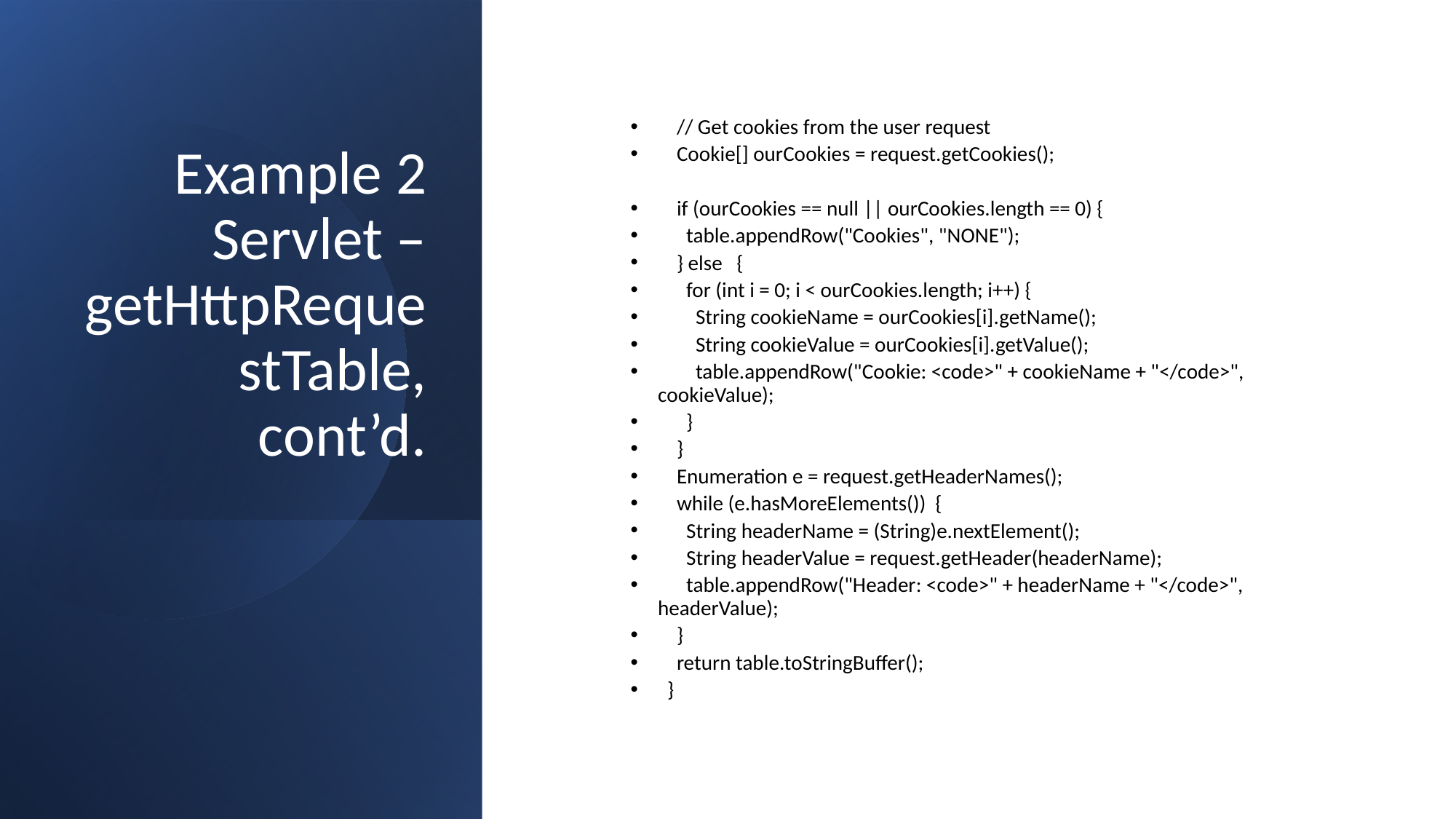

Example 2
Servlet – getHttpRequestTable, cont’d.
    // Get cookies from the user request
    Cookie[] ourCookies = request.getCookies();

    if (ourCookies == null || ourCookies.length == 0) {
      table.appendRow("Cookies", "NONE");
    } else   {
      for (int i = 0; i < ourCookies.length; i++) {
        String cookieName = ourCookies[i].getName();
        String cookieValue = ourCookies[i].getValue();
        table.appendRow("Cookie: <code>" + cookieName + "</code>", cookieValue);
      }
    }
    Enumeration e = request.getHeaderNames();
    while (e.hasMoreElements())  {
      String headerName = (String)e.nextElement();
      String headerValue = request.getHeader(headerName);
      table.appendRow("Header: <code>" + headerName + "</code>", headerValue);
    }
    return table.toStringBuffer();
  }